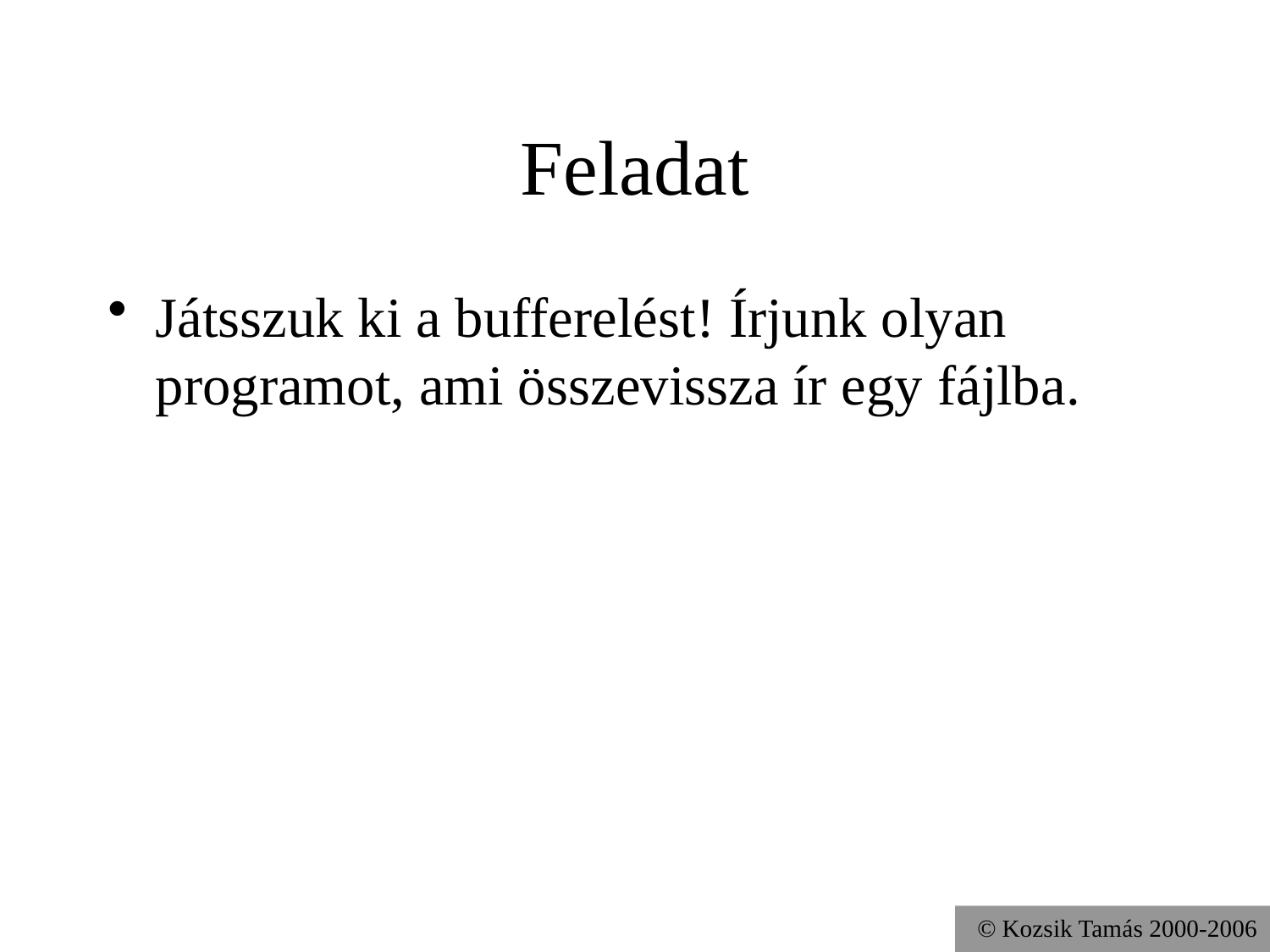

Feladat
Játsszuk ki a bufferelést! Írjunk olyan programot, ami összevissza ír egy fájlba.
© Kozsik Tamás 2000-2006